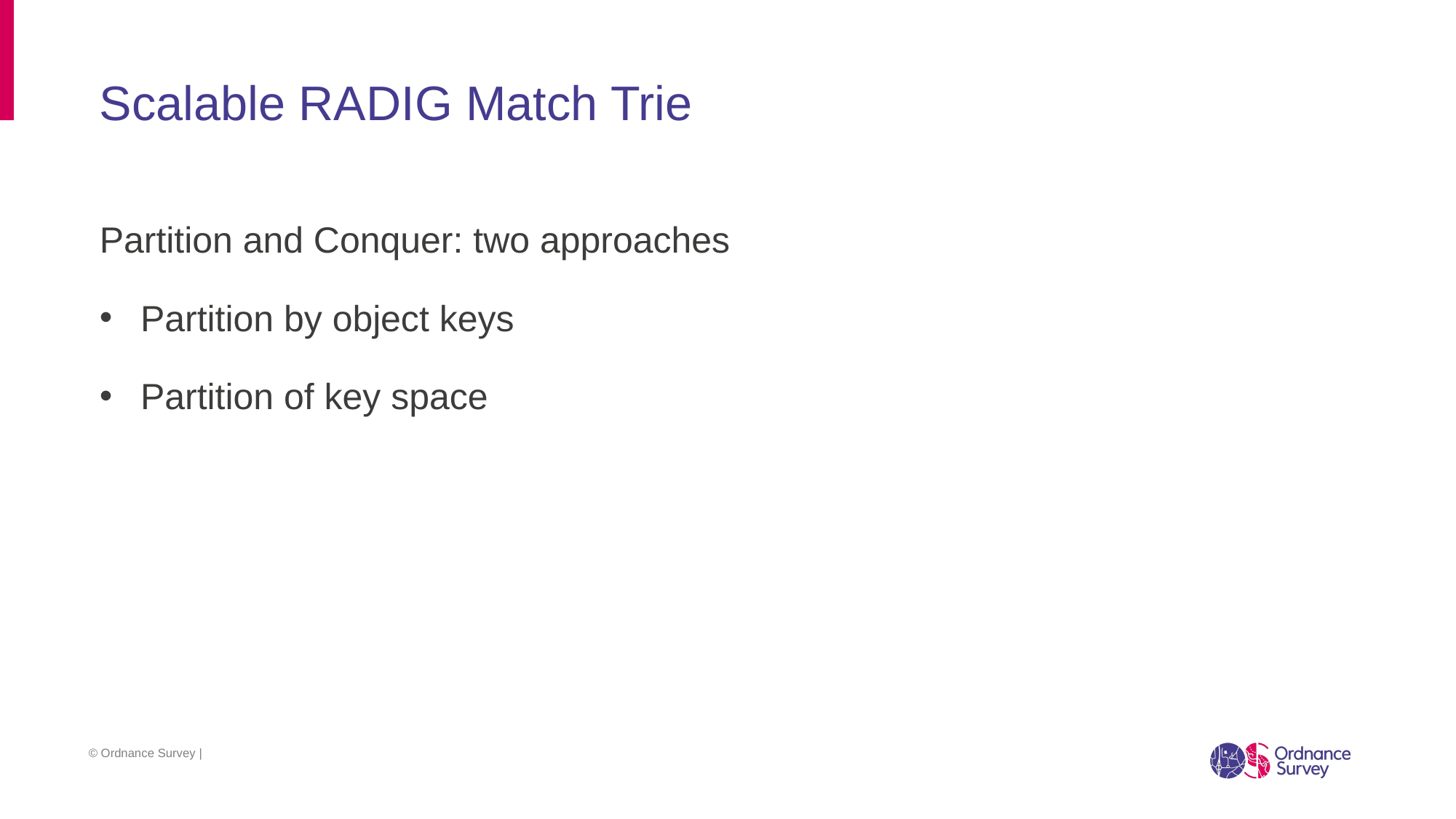

# Scalable RADIG Match Trie
Partition and Conquer: two approaches
Partition by object keys
Partition of key space